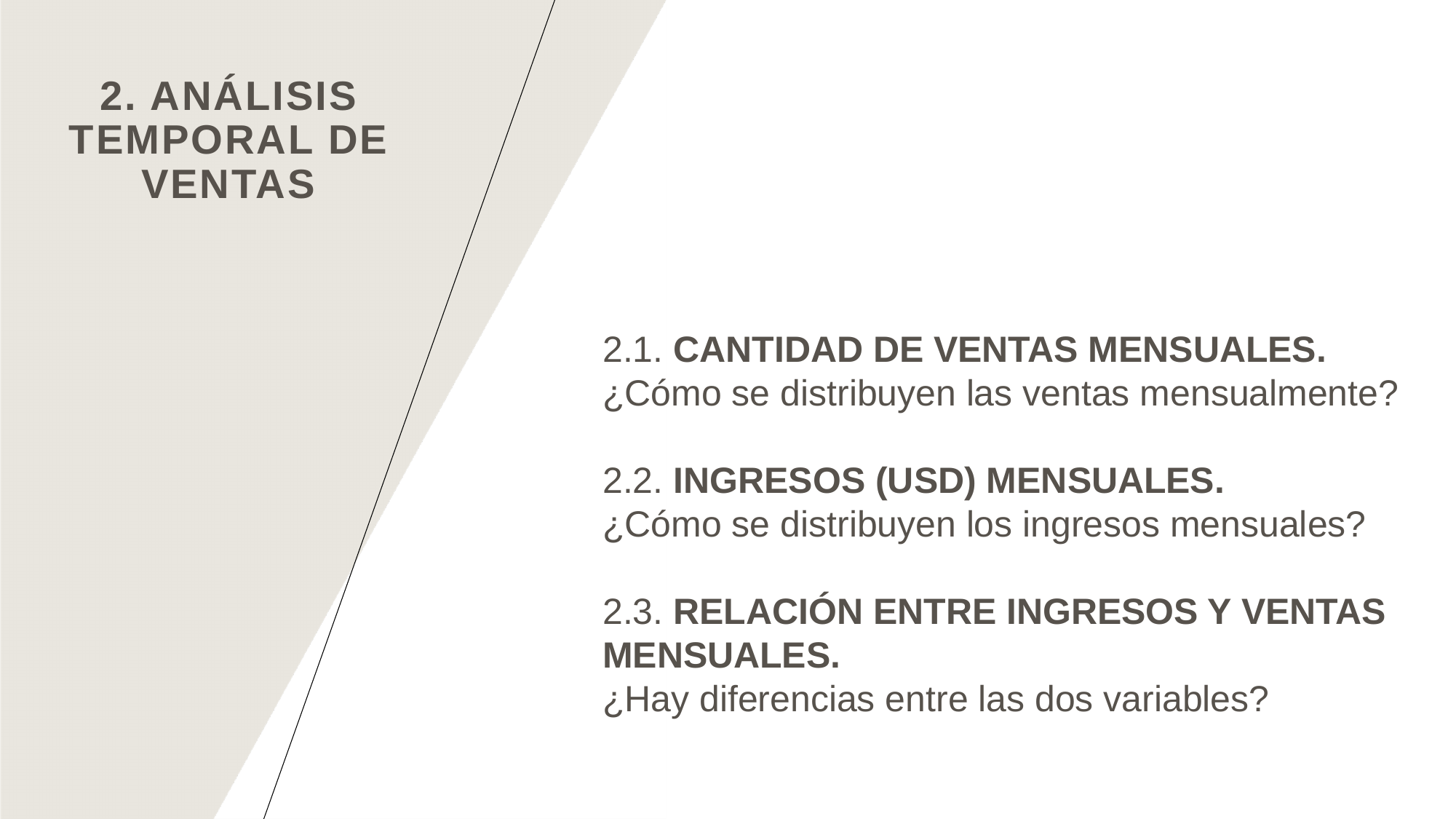

# 2. ANÁLISIS TEMPORAL DE VENTAS
2.1. CANTIDAD DE VENTAS MENSUALES.
¿Cómo se distribuyen las ventas mensualmente?

2.2. INGRESOS (USD) MENSUALES.
¿Cómo se distribuyen los ingresos mensuales?

2.3. RELACIÓN ENTRE INGRESOS Y VENTAS MENSUALES.
¿Hay diferencias entre las dos variables?